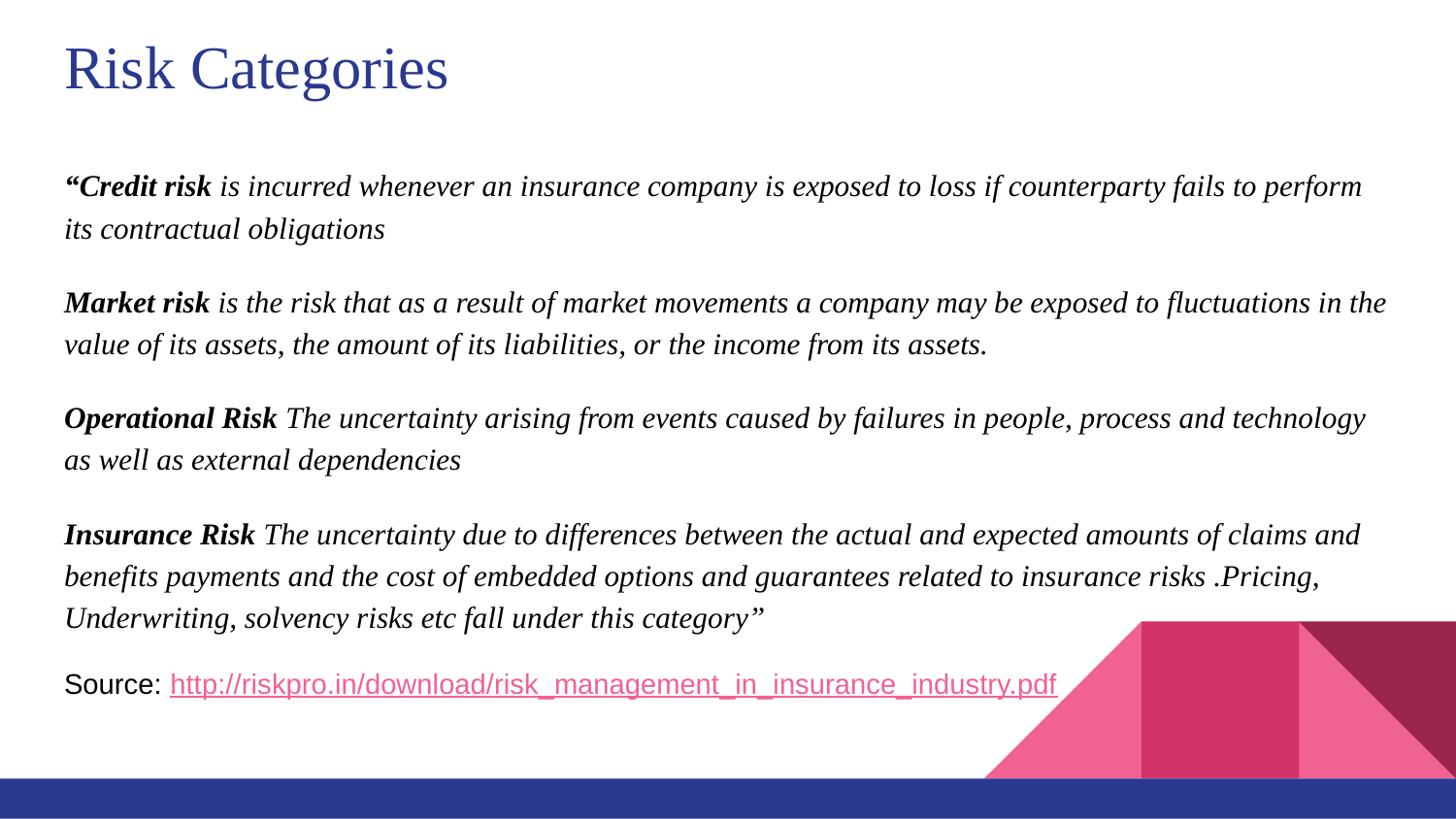

# Risk Categories
“Credit risk is incurred whenever an insurance company is exposed to loss if counterparty fails to perform its contractual obligations
Market risk is the risk that as a result of market movements a company may be exposed to fluctuations in the value of its assets, the amount of its liabilities, or the income from its assets.
Operational Risk The uncertainty arising from events caused by failures in people, process and technology as well as external dependencies
Insurance Risk The uncertainty due to differences between the actual and expected amounts of claims and benefits payments and the cost of embedded options and guarantees related to insurance risks .Pricing, Underwriting, solvency risks etc fall under this category”
Source: http://riskpro.in/download/risk_management_in_insurance_industry.pdf